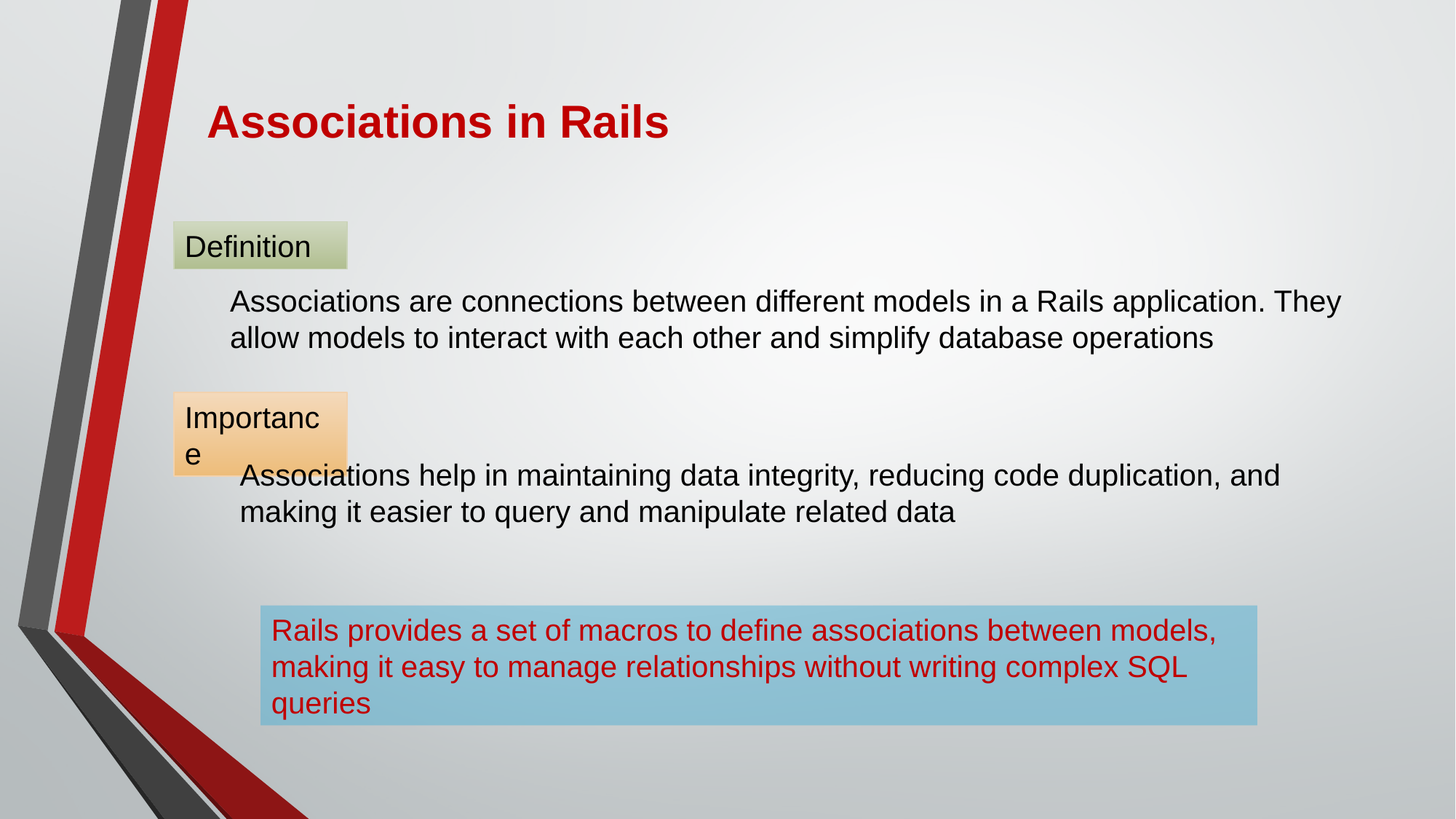

# Associations in Rails
Definition
Associations are connections between different models in a Rails application. They allow models to interact with each other and simplify database operations
Importance
Associations help in maintaining data integrity, reducing code duplication, and making it easier to query and manipulate related data
Rails provides a set of macros to define associations between models, making it easy to manage relationships without writing complex SQL queries